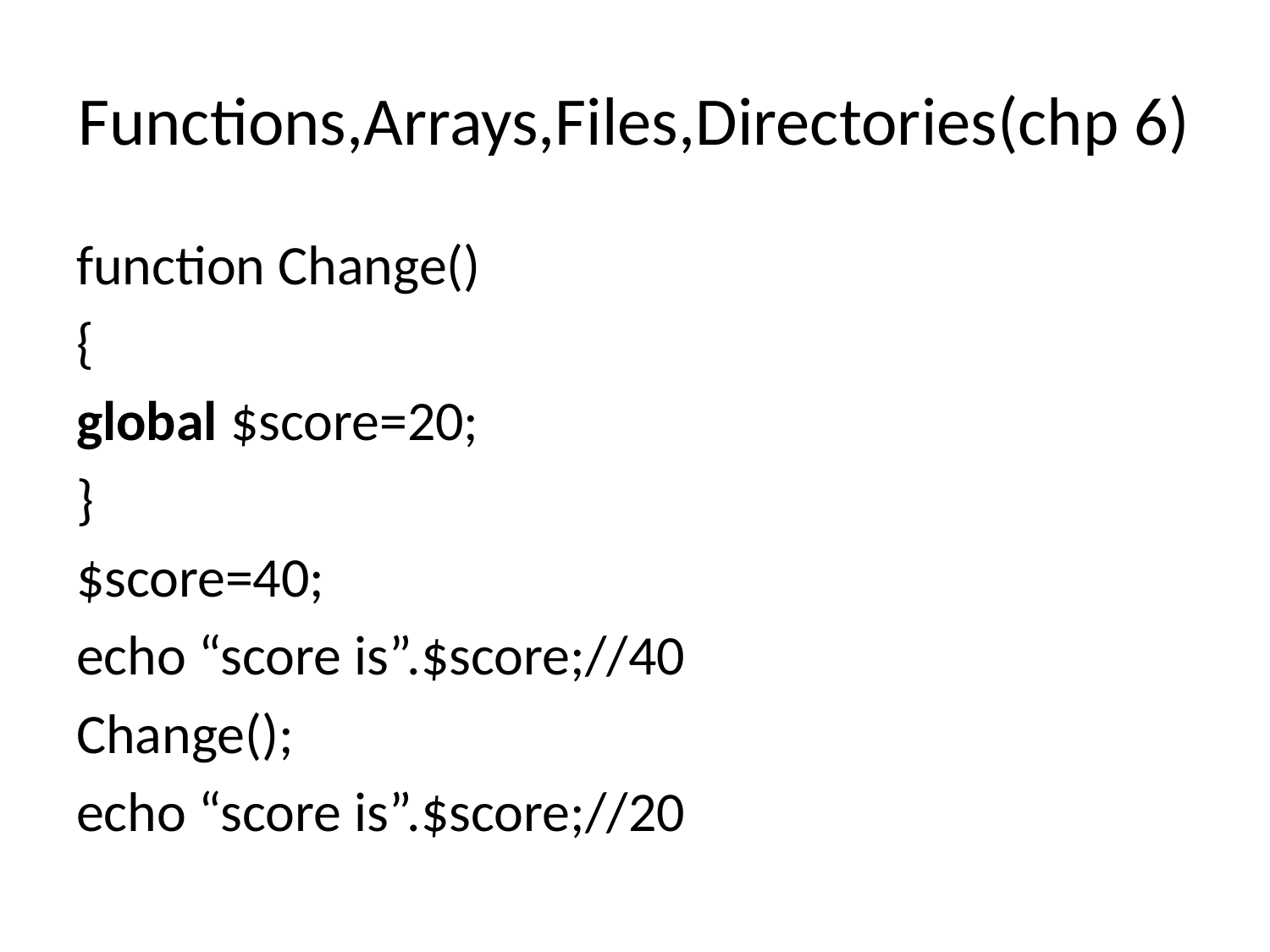

# Functions,Arrays,Files,Directories(chp 6)
function Change()
{
global $score=20;
}
$score=40;
echo “score is”.$score;//40
Change();
echo “score is”.$score;//20